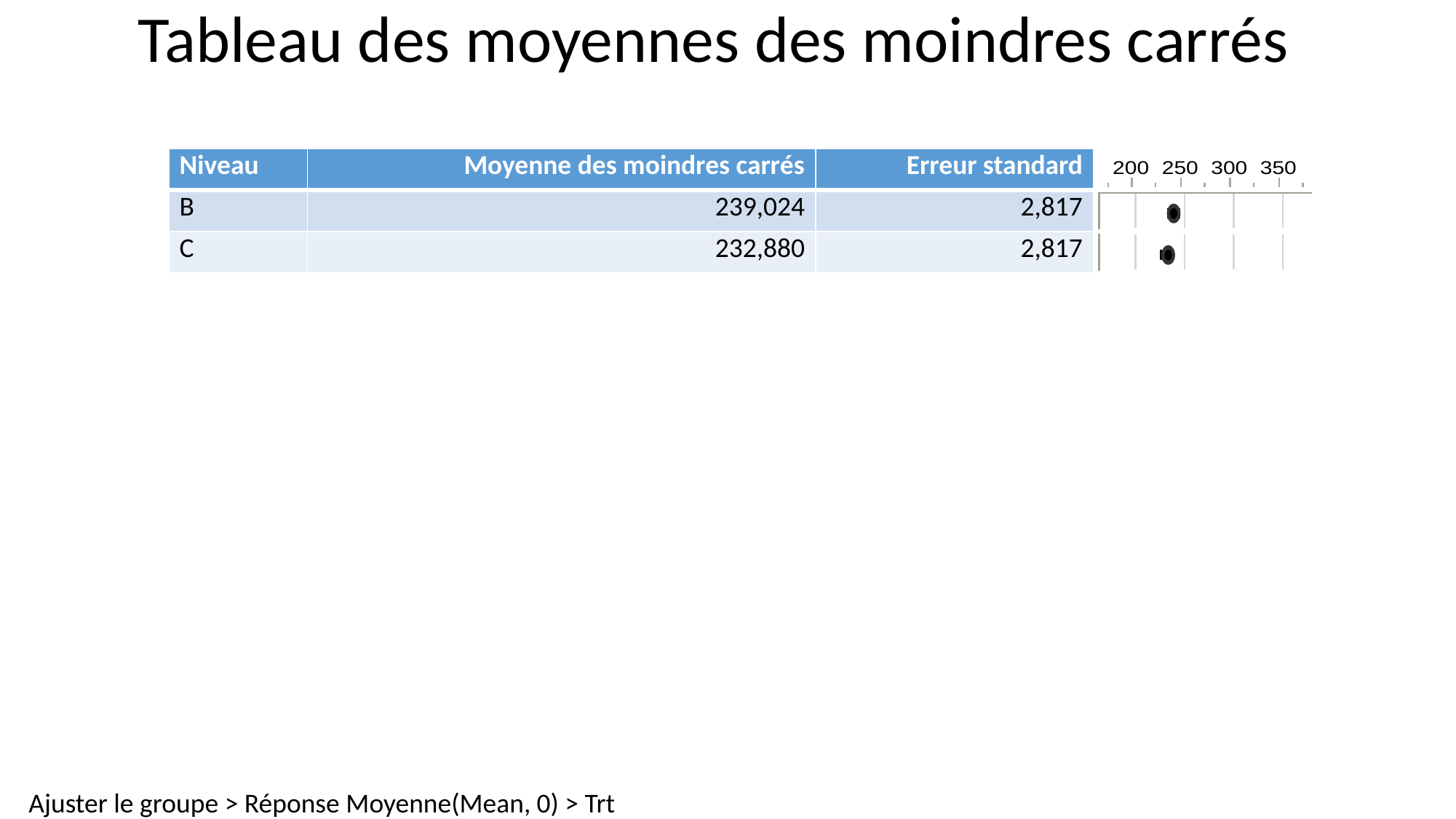

# Tableau des moyennes des moindres carrés
| Niveau | Moyenne des moindres carrés | Erreur standard |  |
| --- | --- | --- | --- |
| B | 239,024 | 2,817 |  |
| C | 232,880 | 2,817 |  |
Ajuster le groupe > Réponse Moyenne(Mean, 0) > Trt